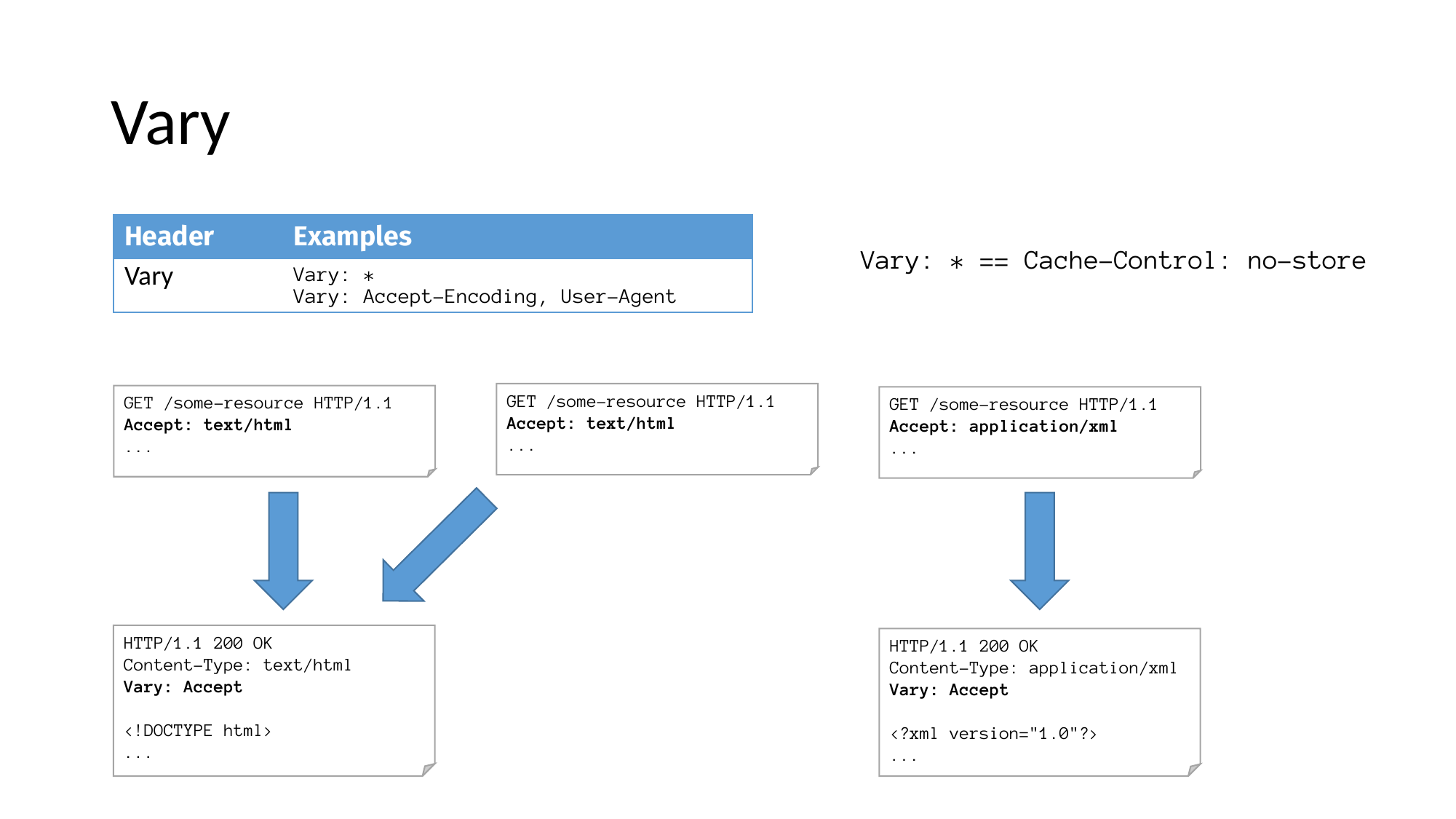

# Vary
| Header | Examples |
| --- | --- |
| Vary | Vary: \* Vary: Accept-Encoding, User-Agent |
Vary: * == Cache-Control: no-store
GET /some-resource HTTP/1.1
Accept: text/html
...

GET /some-resource HTTP/1.1
Accept: text/html
...

GET /some-resource HTTP/1.1
Accept: application/xml
...

HTTP/1.1 200 OK
Content-Type: text/html
Vary: Accept

<!DOCTYPE html>
...

HTTP/1.1 200 OK
Content-Type: application/xml
Vary: Accept

<?xml version="1.0"?>
...